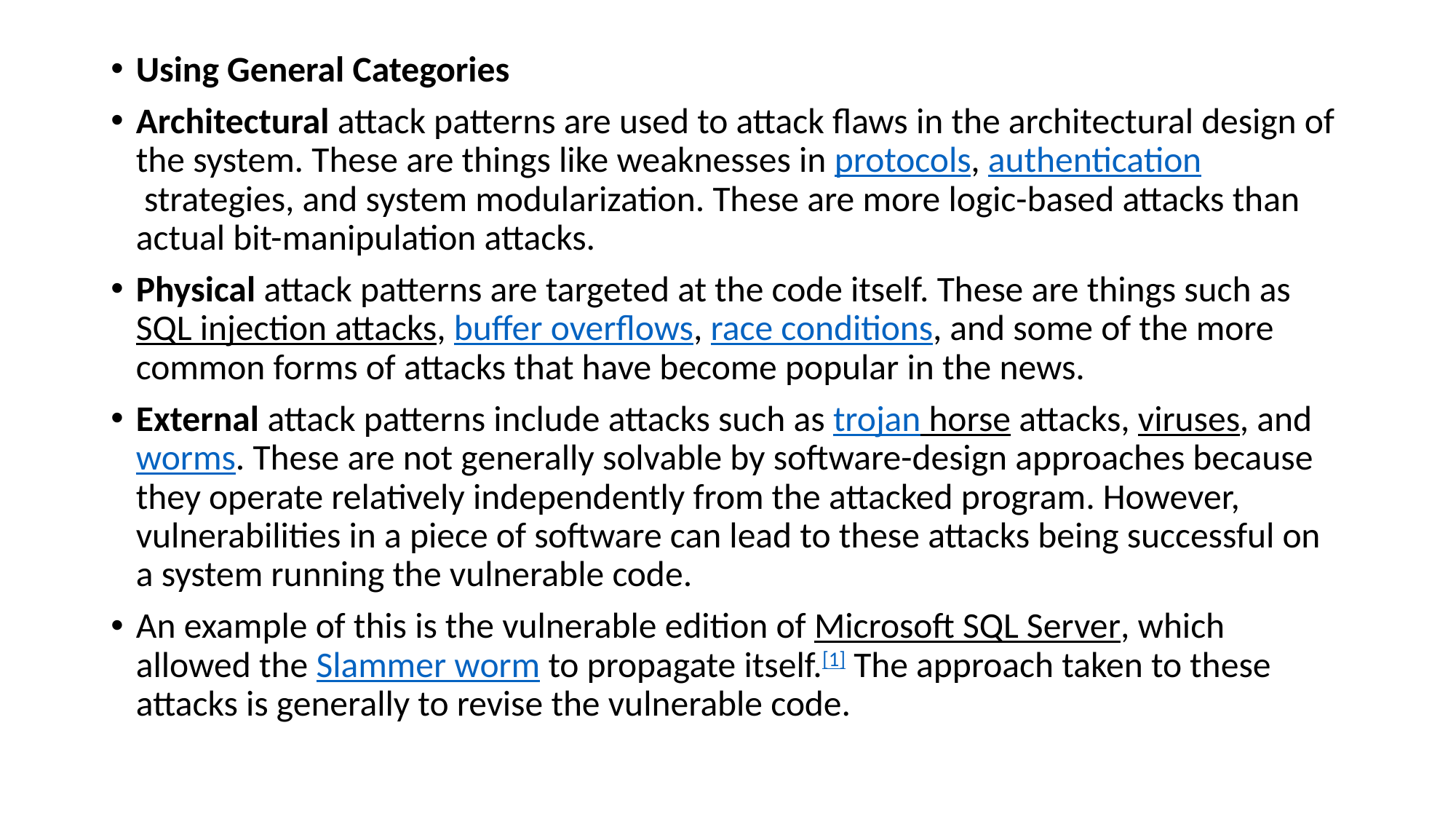

Using General Categories
Architectural attack patterns are used to attack flaws in the architectural design of the system. These are things like weaknesses in protocols, authentication strategies, and system modularization. These are more logic-based attacks than actual bit-manipulation attacks.
Physical attack patterns are targeted at the code itself. These are things such as SQL injection attacks, buffer overflows, race conditions, and some of the more common forms of attacks that have become popular in the news.
External attack patterns include attacks such as trojan horse attacks, viruses, and worms. These are not generally solvable by software-design approaches because they operate relatively independently from the attacked program. However, vulnerabilities in a piece of software can lead to these attacks being successful on a system running the vulnerable code.
An example of this is the vulnerable edition of Microsoft SQL Server, which allowed the Slammer worm to propagate itself.[1] The approach taken to these attacks is generally to revise the vulnerable code.